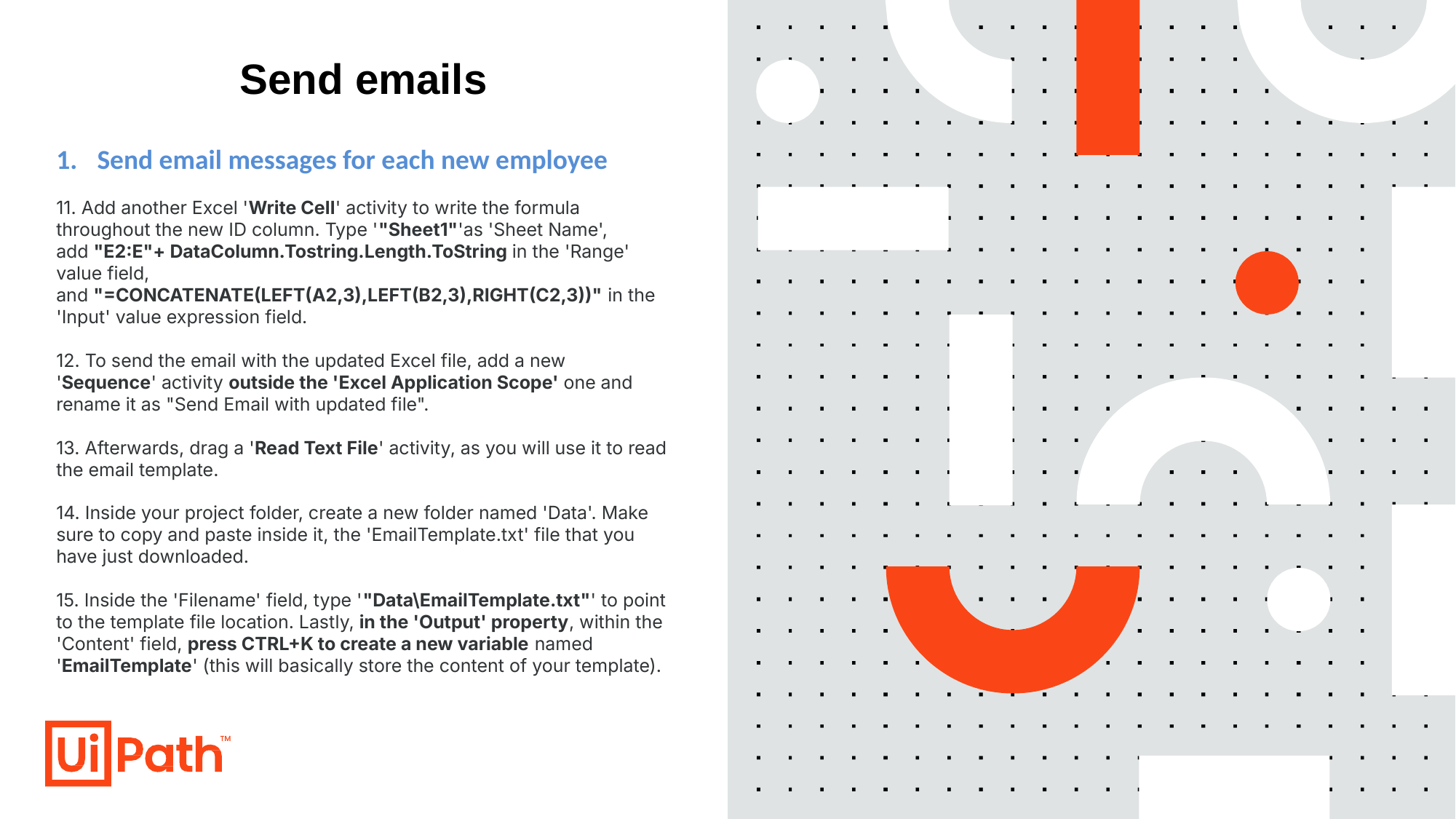

# Send emails
Send email messages for each new employee

11. Add another Excel 'Write Cell' activity to write the formula throughout the new ID column. Type '"Sheet1"'as 'Sheet Name', add "E2:E"+ DataColumn.Tostring.Length.ToString in the 'Range' value field, and "=CONCATENATE(LEFT(A2,3),LEFT(B2,3),RIGHT(C2,3))" in the 'Input' value expression field.

12. To send the email with the updated Excel file, add a new 'Sequence' activity outside the 'Excel Application Scope' one and rename it as "Send Email with updated file".

13. Afterwards, drag a 'Read Text File' activity, as you will use it to read the email template.

14. Inside your project folder, create a new folder named 'Data'. Make sure to copy and paste inside it, the 'EmailTemplate.txt' file that you have just downloaded.

15. Inside the 'Filename' field, type '"Data\EmailTemplate.txt"' to point to the template file location. Lastly, in the 'Output' property, within the 'Content' field, press CTRL+K to create a new variable named 'EmailTemplate' (this will basically store the content of your template).